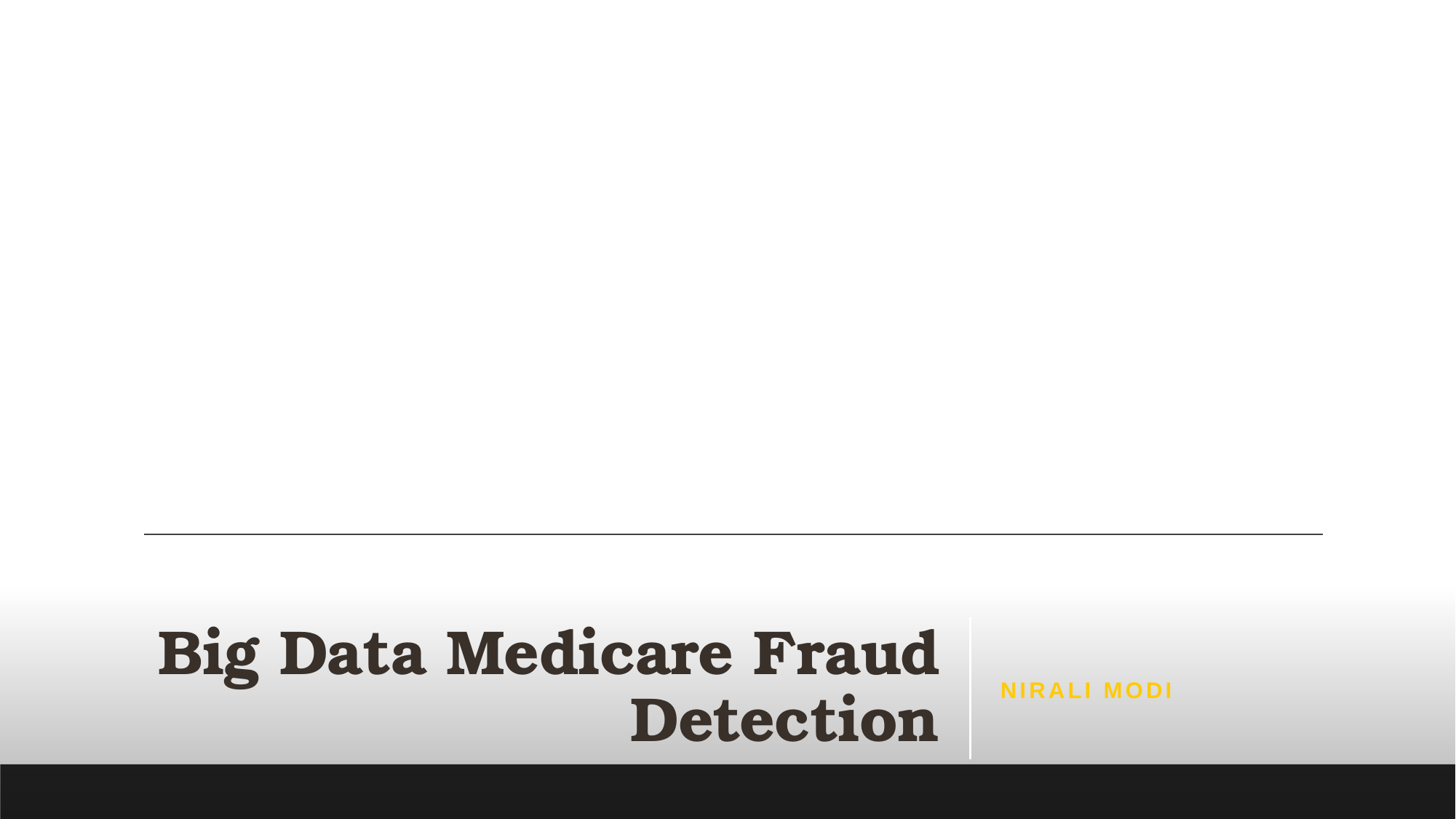

# Big Data Medicare Fraud Detection
NIRALI MODI